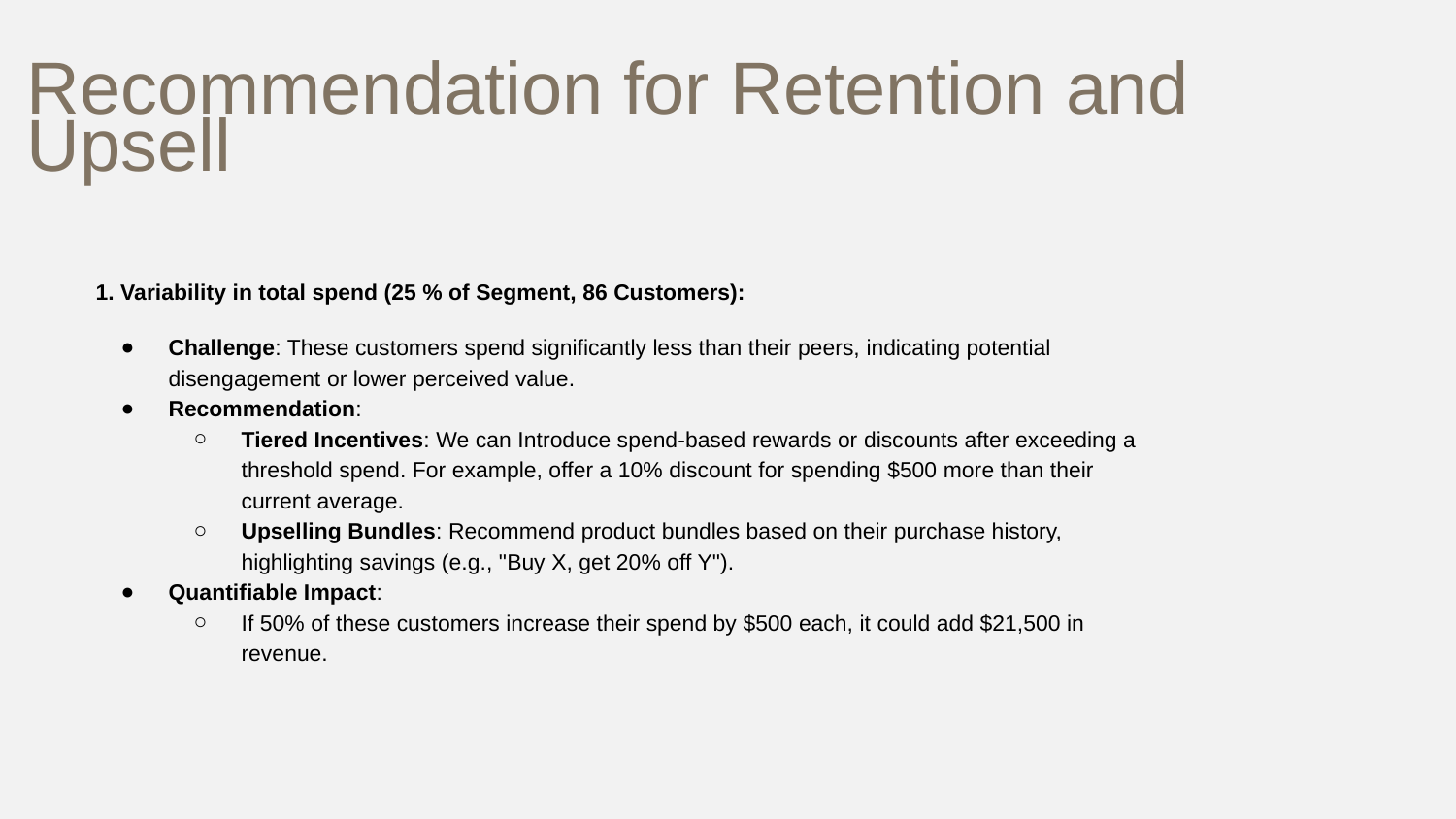

# Recommendation for Retention and Upsell
1. Variability in total spend (25 % of Segment, 86 Customers):
Challenge: These customers spend significantly less than their peers, indicating potential disengagement or lower perceived value.
Recommendation:
Tiered Incentives: We can Introduce spend-based rewards or discounts after exceeding a threshold spend. For example, offer a 10% discount for spending $500 more than their current average.
Upselling Bundles: Recommend product bundles based on their purchase history, highlighting savings (e.g., "Buy X, get 20% off Y").
Quantifiable Impact:
If 50% of these customers increase their spend by $500 each, it could add $21,500 in revenue.